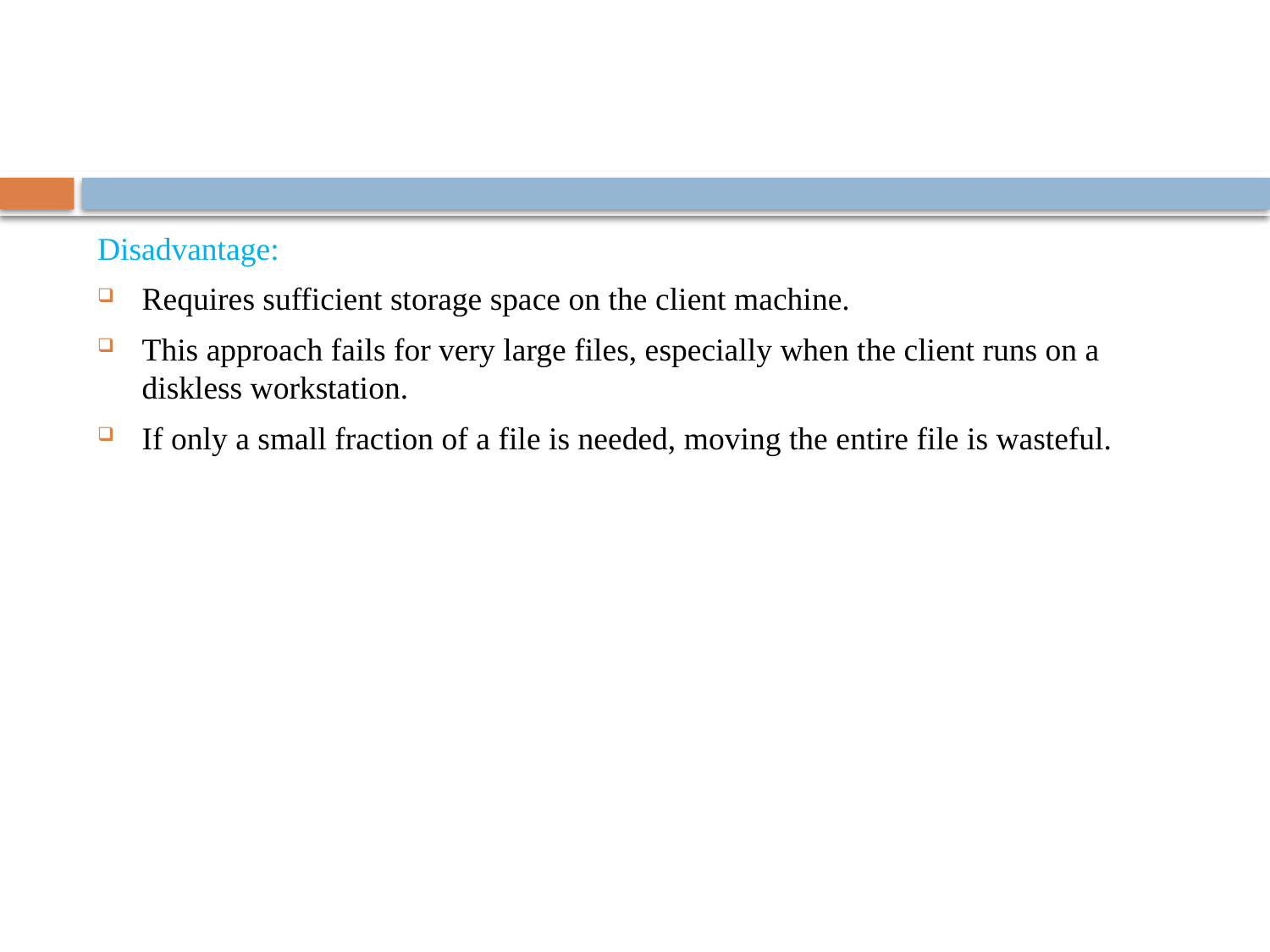

#
Disadvantage:
Requires sufficient storage space on the client machine.
This approach fails for very large files, especially when the client runs on a diskless workstation.
If only a small fraction of a file is needed, moving the entire file is wasteful.